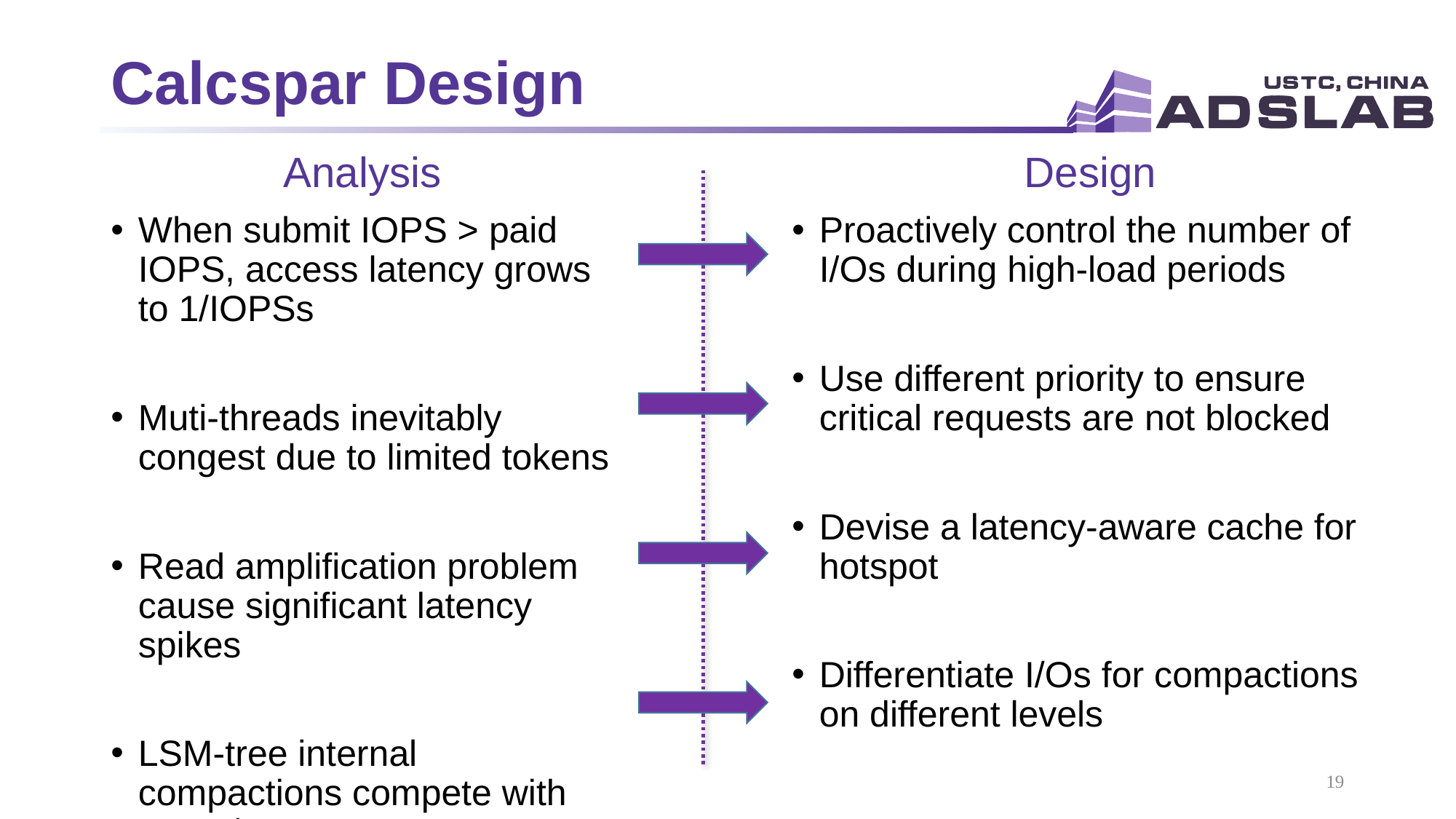

# Calcspar Design
Analysis
When submit IOPS > paid IOPS, access latency grows to 1/IOPSs

Muti-threads inevitably congest due to limited tokens

Read amplification problem cause significant latency spikes

LSM-tree internal compactions compete with user I/O requests

Design
Proactively control the number of I/Os during high-load periods

Use different priority to ensure critical requests are not blocked

Devise a latency-aware cache for hotspot

Differentiate I/Os for compactions on different levels